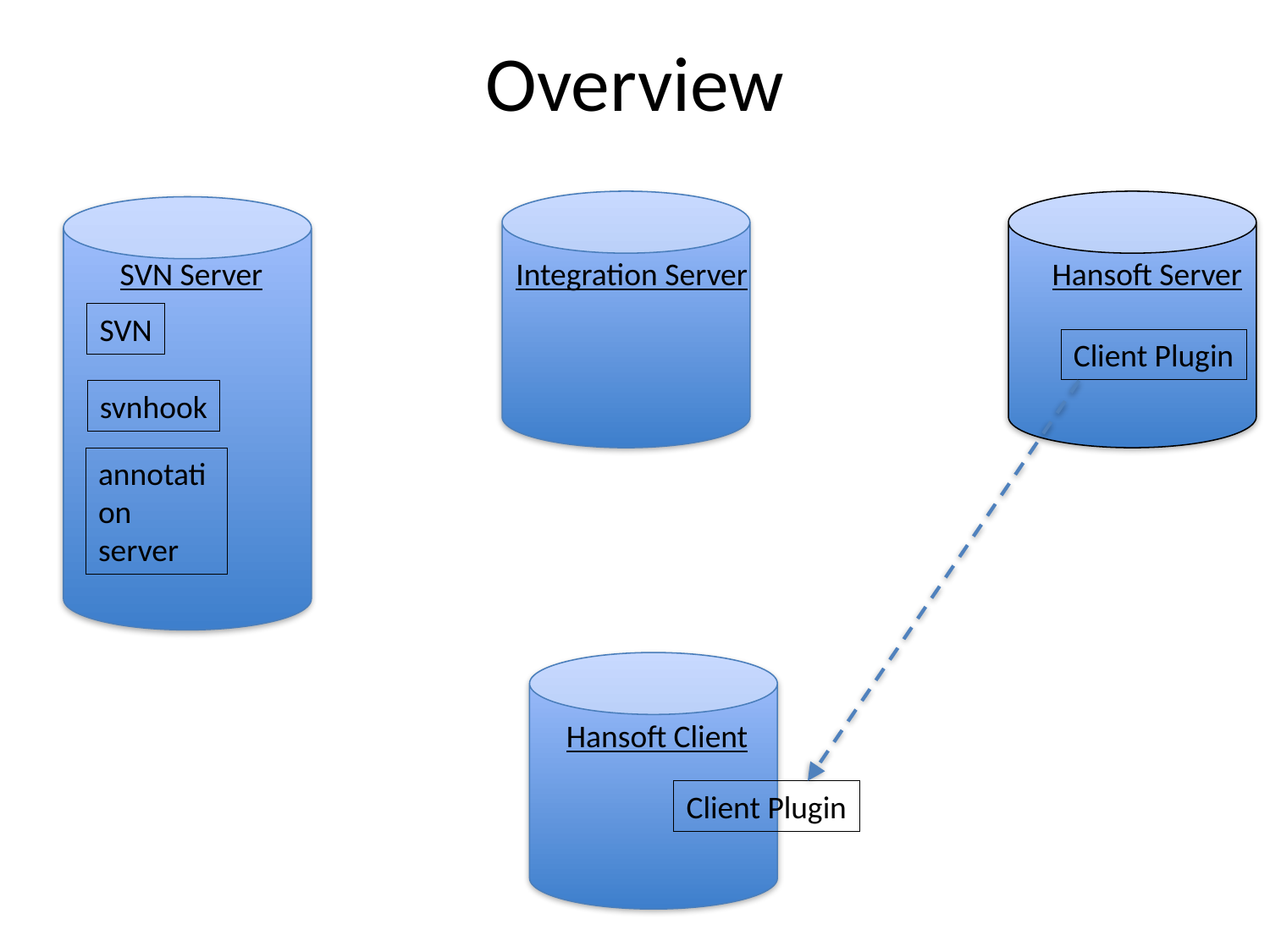

# Overview

SVN Server
Integration Server
Hansoft Server
SVN
Client Plugin
svnhook
annotation server

Hansoft Client
Client Plugin